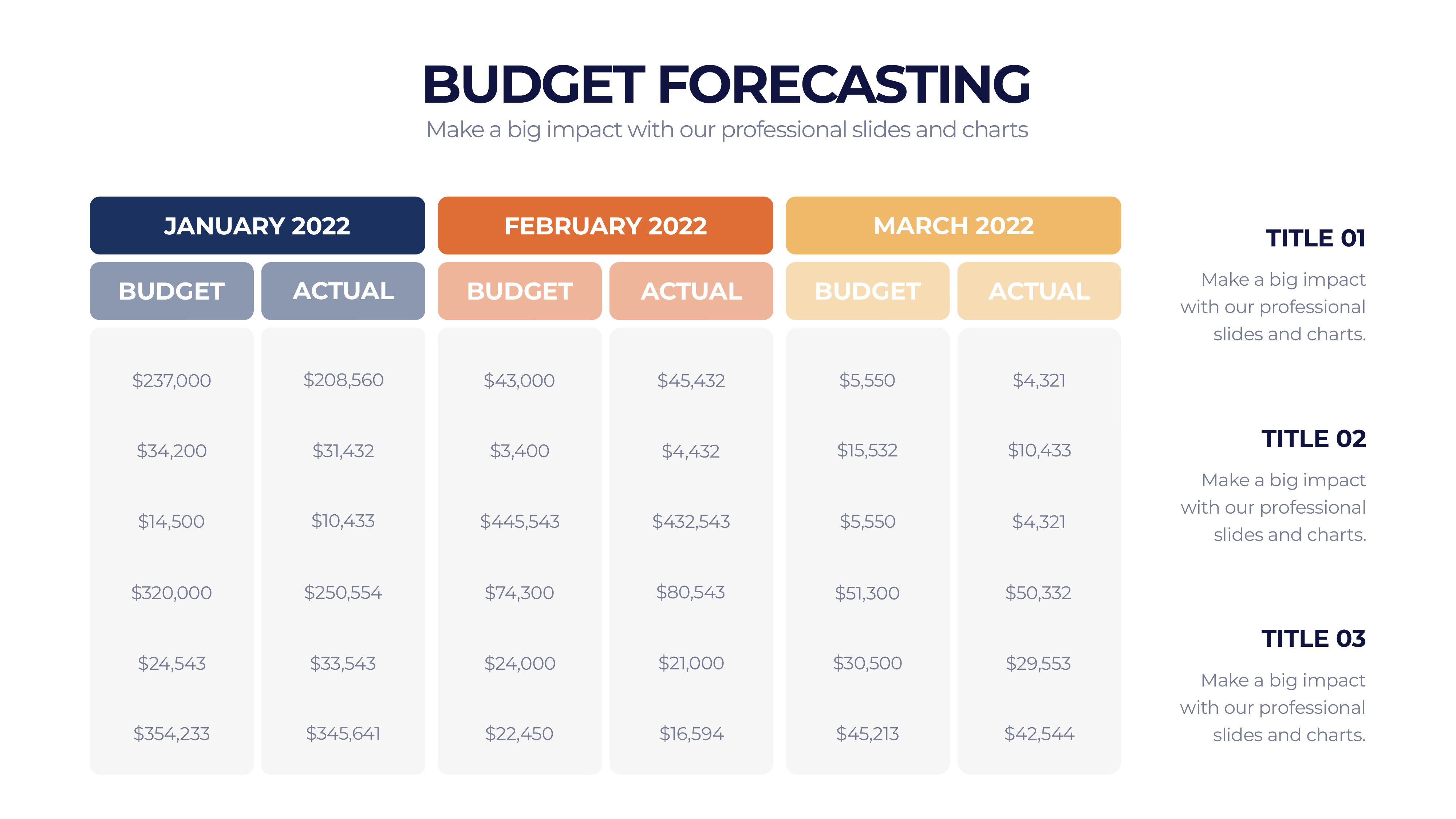

BUDGET FORECASTING
Make a big impact with our professional slides and charts

MARCH 2022
JANUARY 2022
FEBRUARY 2022
TITLE 01
Make a big impact with our professional slides and charts.

ACTUAL
ACTUAL
BUDGET
ACTUAL
BUDGET
BUDGET

$208,560
$5,550
$4,321
$43,000
$45,432
$237,000
TITLE 02
$10,433
$15,532
$31,432
$3,400
$34,200
$4,432
Make a big impact with our professional slides and charts.
$10,433
$14,500
$432,543
$5,550
$445,543
$4,321
$80,543
$250,554
$320,000
$50,332
$74,300
$51,300
TITLE 03
$21,000
$30,500
$29,553
$24,543
$33,543
$24,000
Make a big impact with our professional slides and charts.
$345,641
$22,450
$42,544
$354,233
$16,594
$45,213